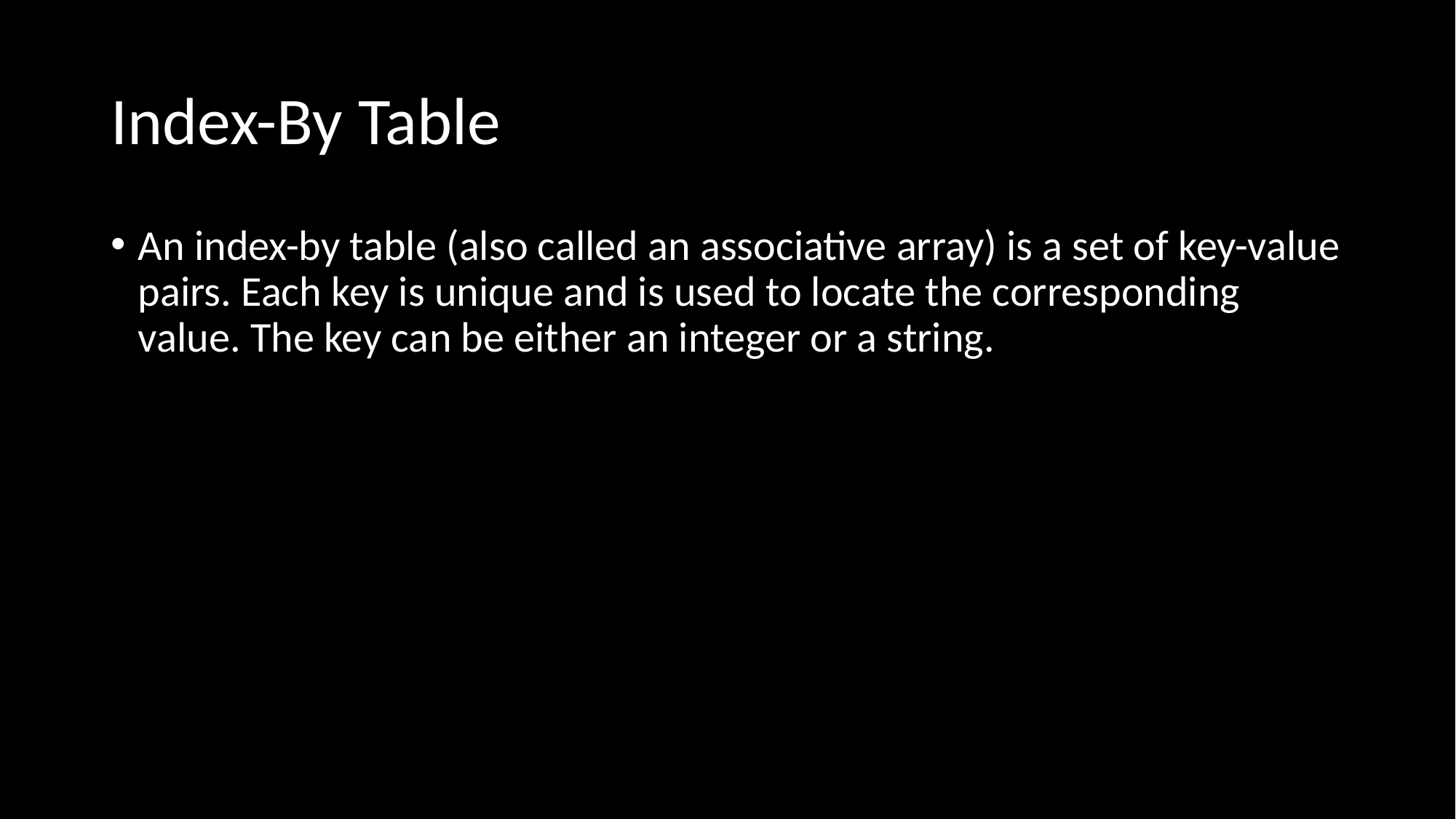

# Index-By Table
An index-by table (also called an associative array) is a set of key-value pairs. Each key is unique and is used to locate the corresponding value. The key can be either an integer or a string.